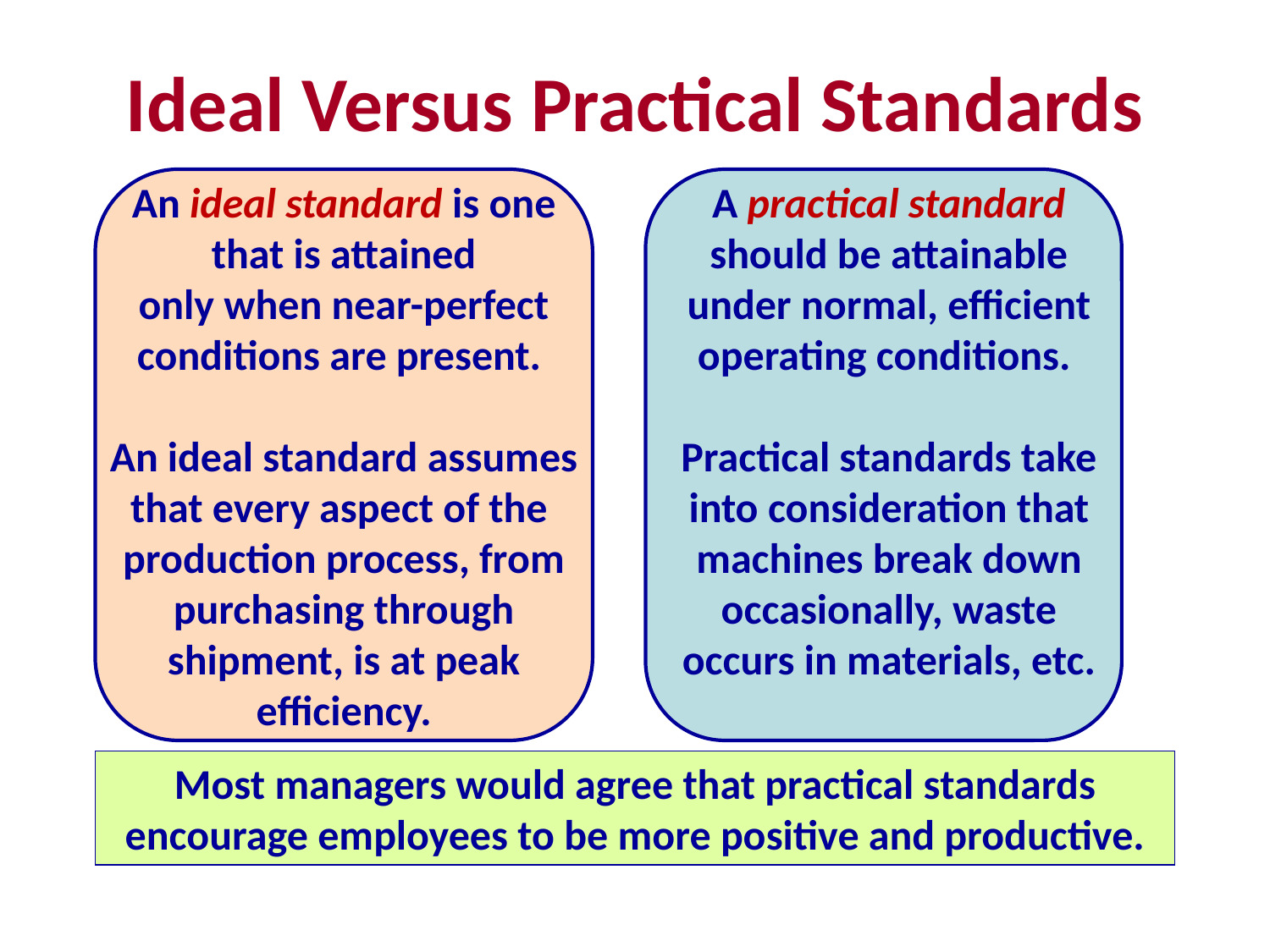

# Ideal Versus Practical Standards

An ideal standard is one that is attained
only when near-perfect conditions are present.

An ideal standard assumes that every aspect of the  production process, from purchasing through shipment, is at peak efficiency.

A practical standard should be attainable under normal, efficient operating conditions.

Practical standards take into consideration that machines break down
occasionally, waste occurs in materials, etc.
Most managers would agree that practical standards encourage employees to be more positive and productive.